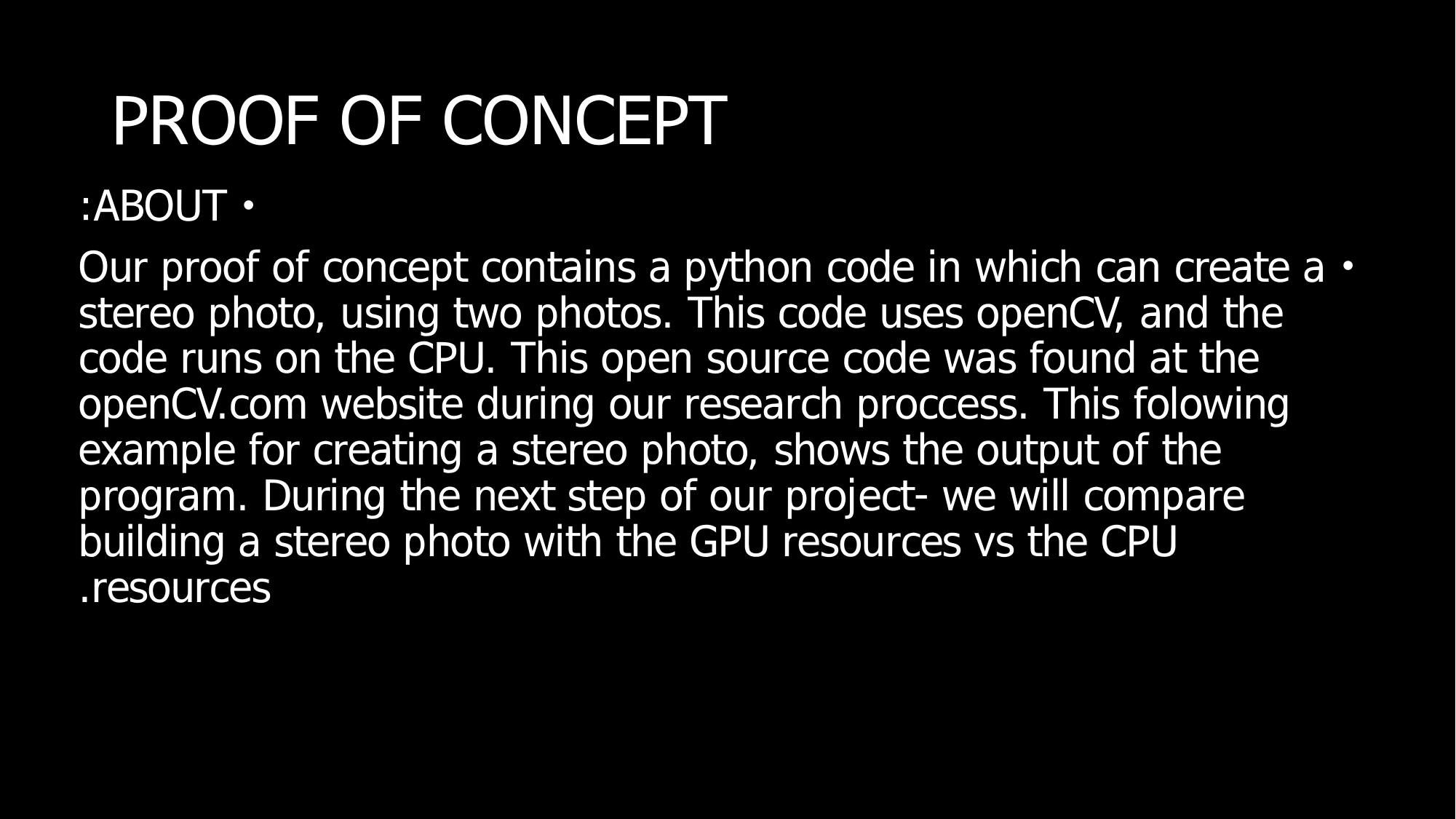

# PROOF OF CONCEPT
ABOUT:
Our proof of concept contains a python code in which can create a stereo photo, using two photos. This code uses openCV, and the code runs on the CPU. This open source code was found at the openCV.com website during our research proccess. This folowing example for creating a stereo photo, shows the output of the program. During the next step of our project- we will compare building a stereo photo with the GPU resources vs the CPU resources.